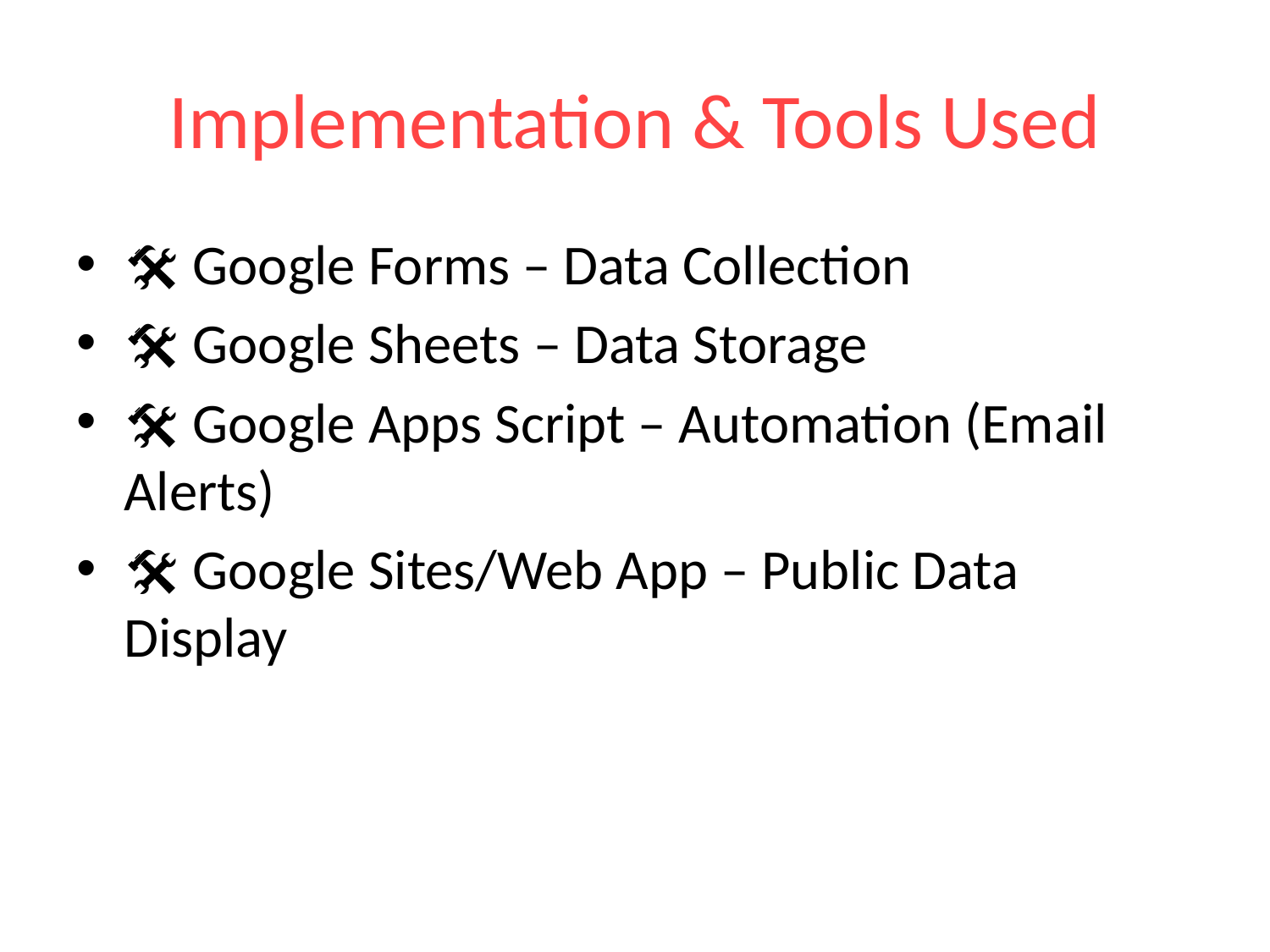

# Implementation & Tools Used
🛠️ Google Forms – Data Collection
🛠️ Google Sheets – Data Storage
🛠️ Google Apps Script – Automation (Email Alerts)
🛠️ Google Sites/Web App – Public Data Display